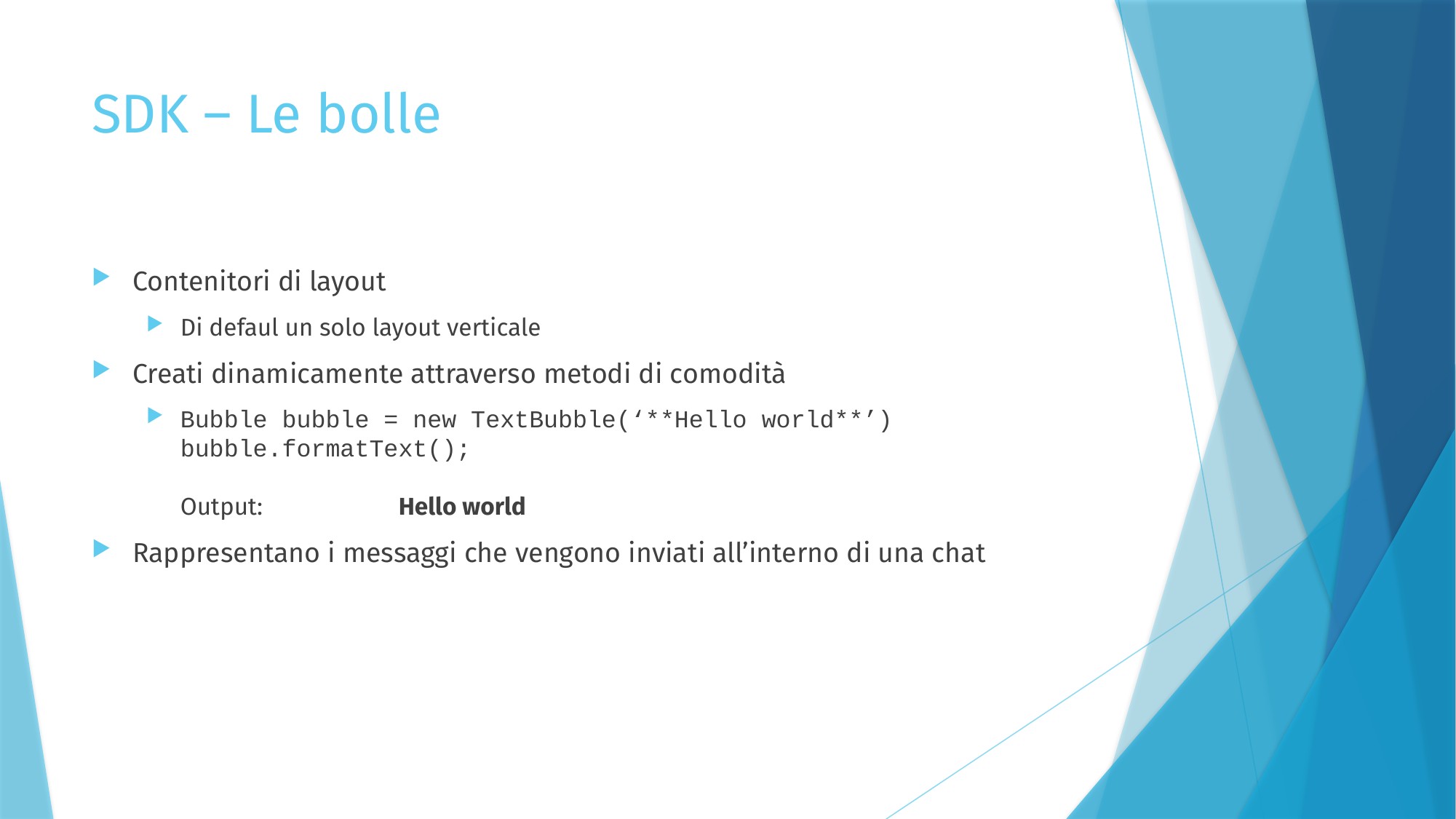

# SDK – Le bolle
Contenitori di layout
Di defaul un solo layout verticale
Creati dinamicamente attraverso metodi di comodità
Bubble bubble = new TextBubble(‘**Hello world**’)
bubble.formatText();
Output: 		Hello world
Rappresentano i messaggi che vengono inviati all’interno di una chat